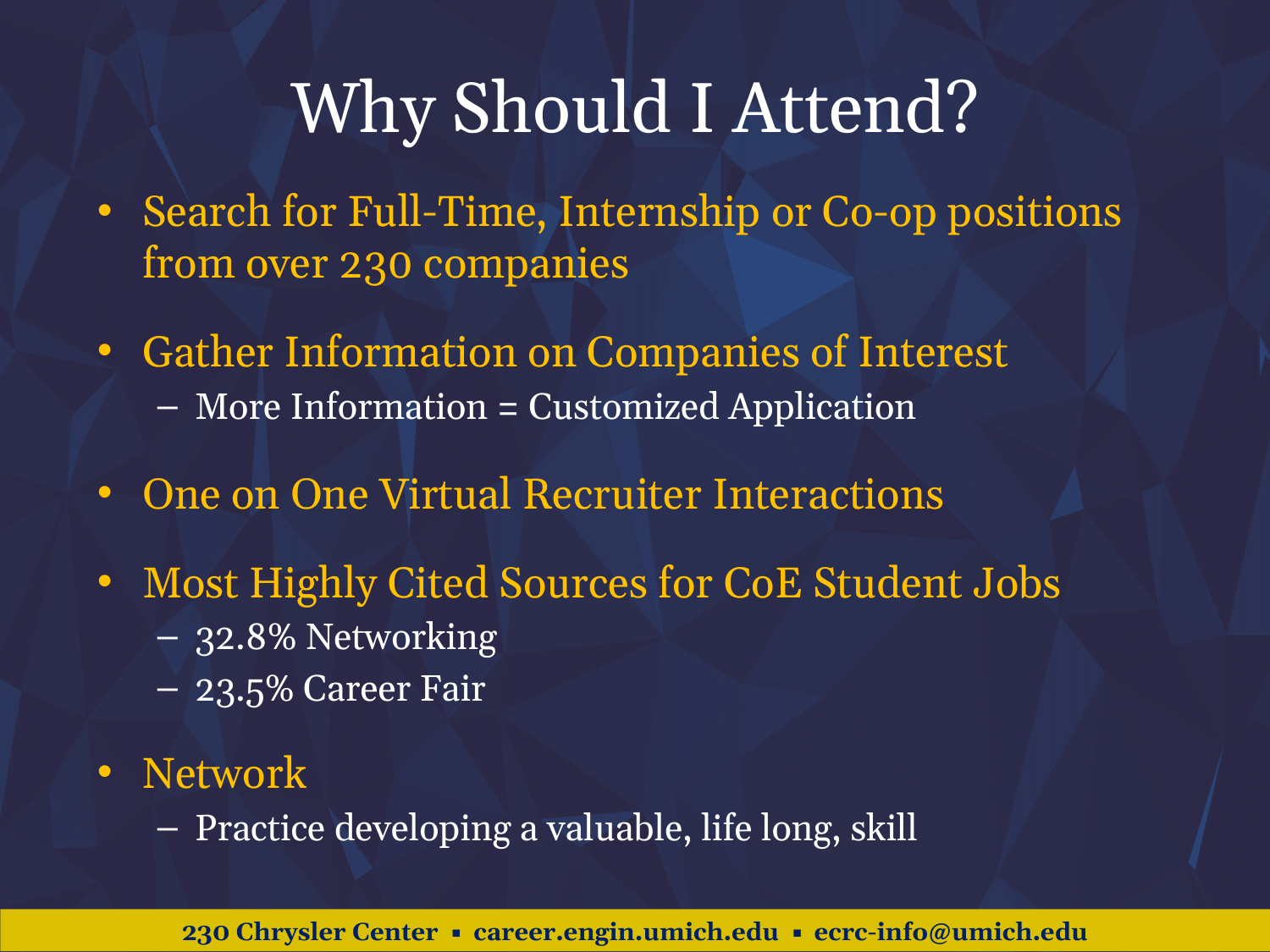

# Why Should I Attend?
Search for Full-Time, Internship or Co-op positions from over 230 companies

Gather Information on Companies of Interest
More Information = Customized Application

One on One Virtual Recruiter Interactions

Most Highly Cited Sources for CoE Student Jobs
32.8% Networking
23.5% Career Fair

Network
Practice developing a valuable, life long, skill

230 Chrysler Center  ▪  career.engin.umich.edu  ▪  ecrc-info@umich.edu